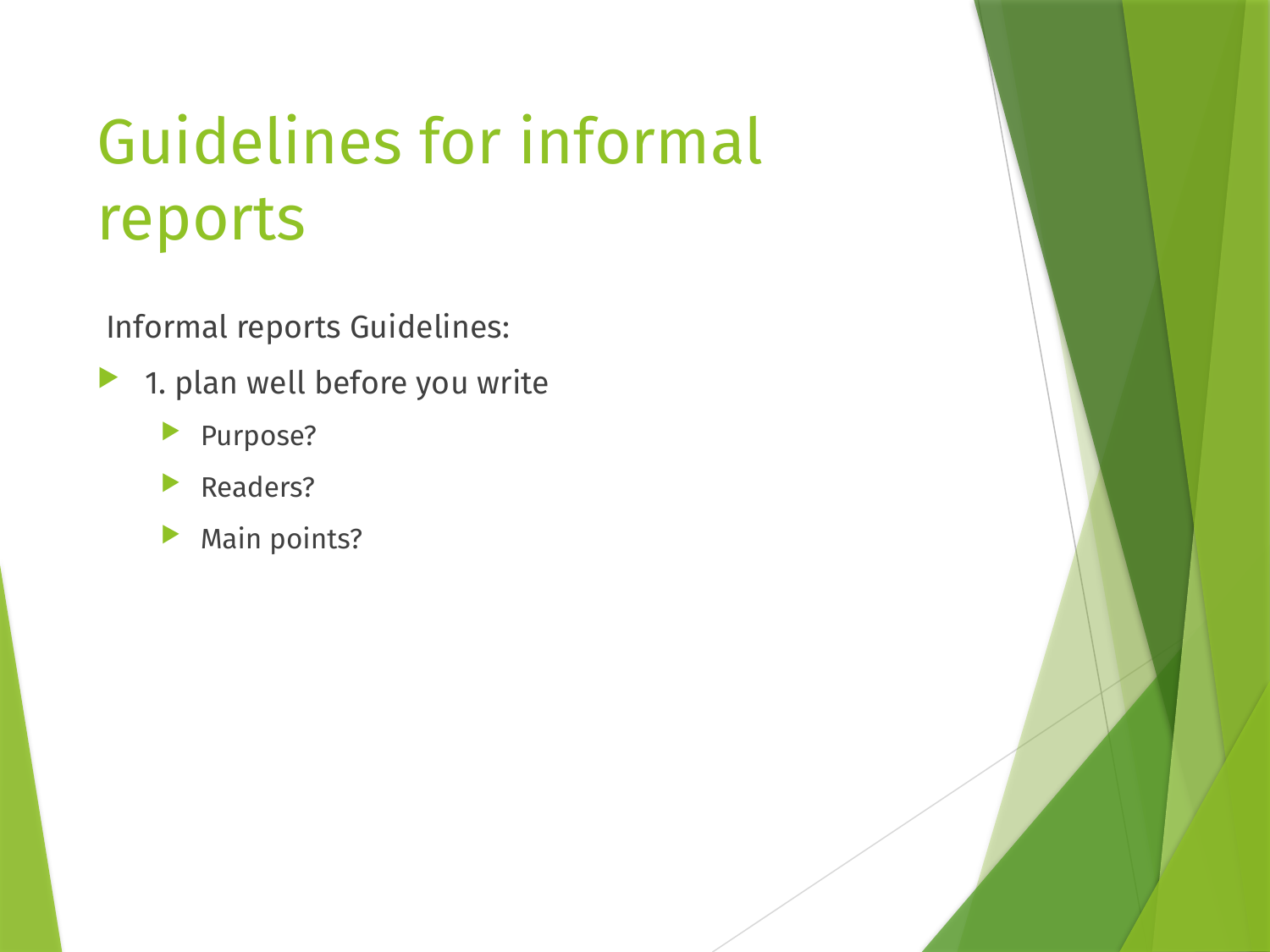

Guidelines for informal reports
 Informal reports Guidelines:
1. plan well before you write
Purpose?
Readers?
Main points?